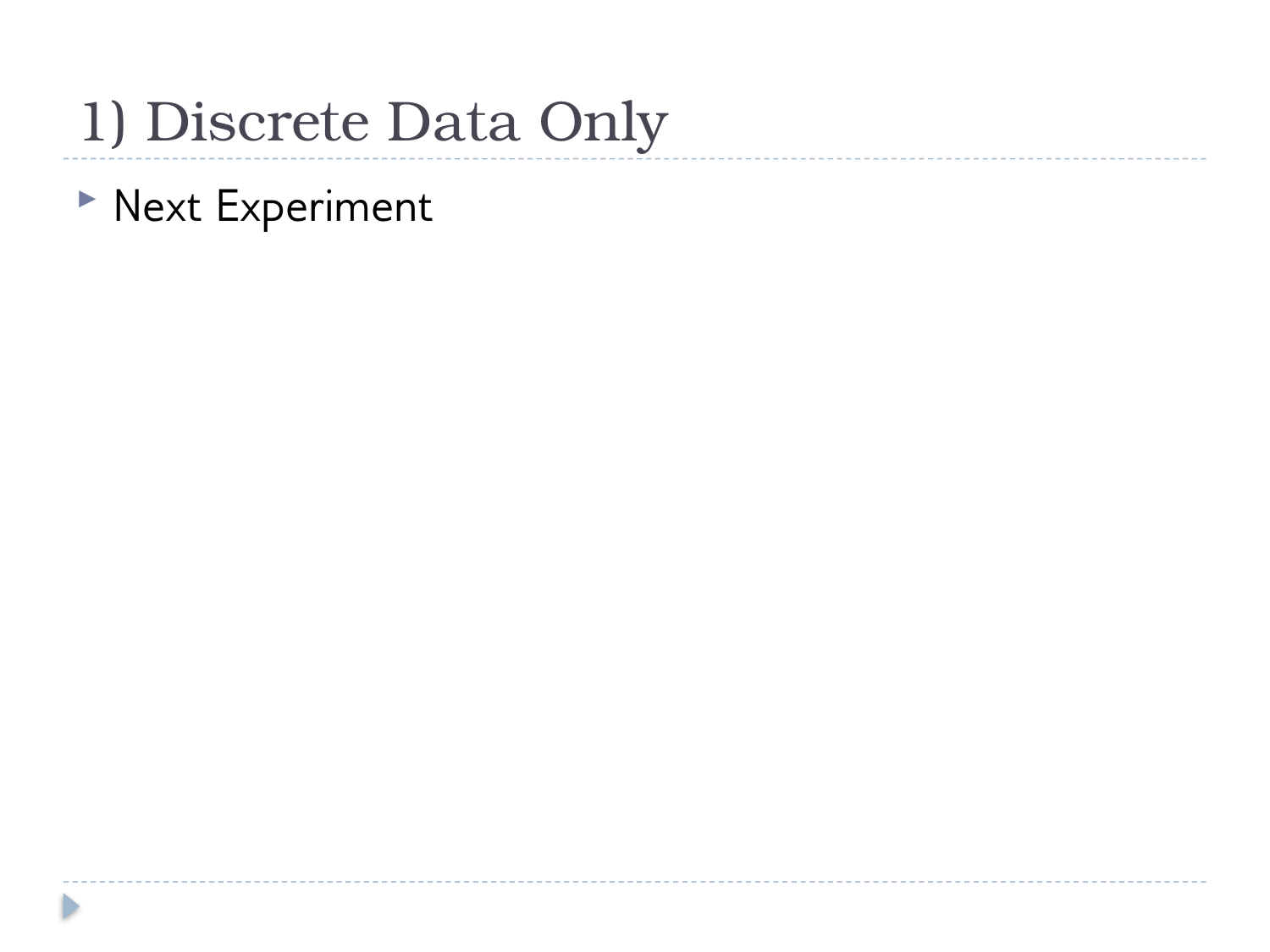

# 1) Discrete Data Only
Next Experiment